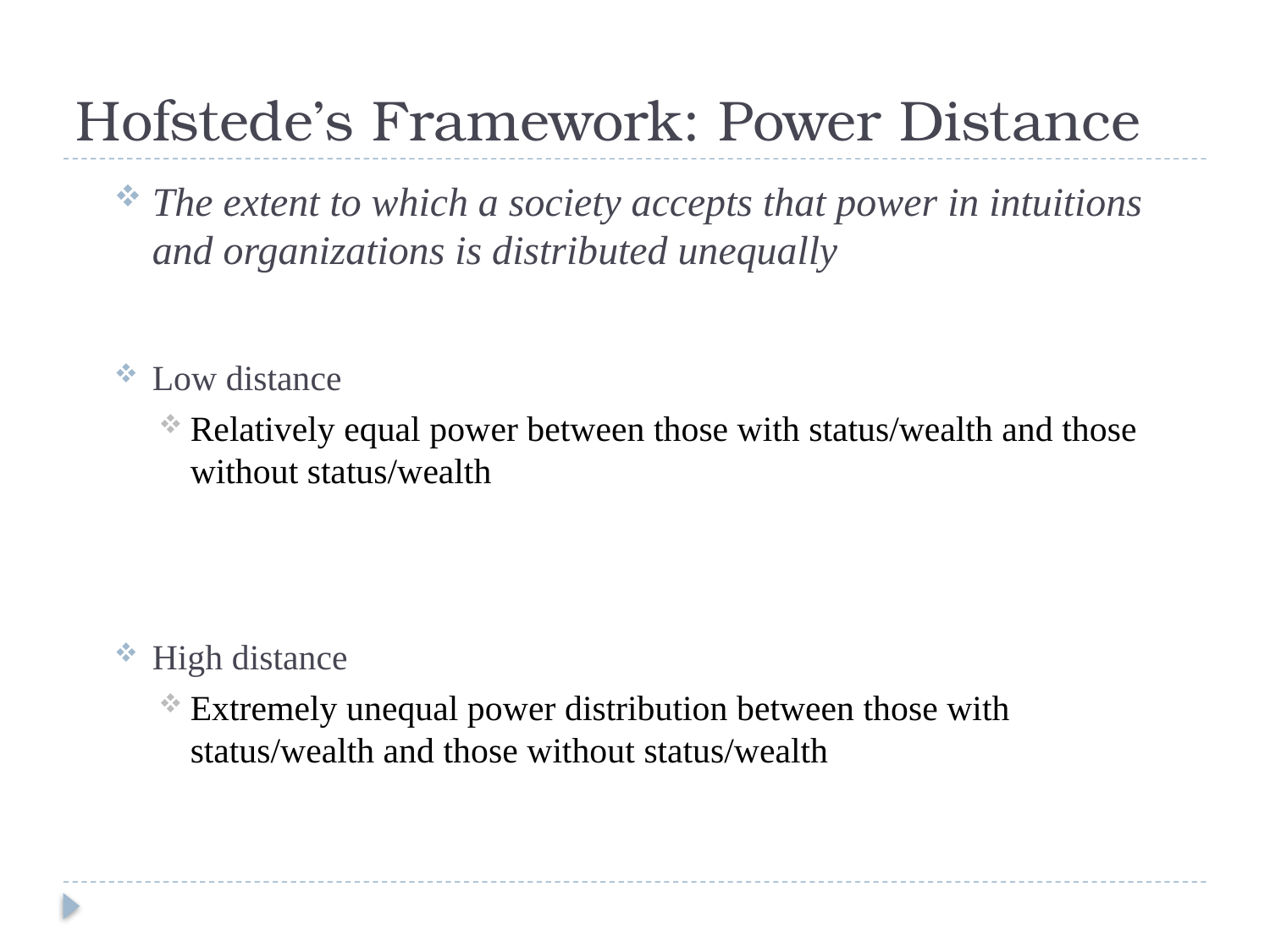

# Hofstede’s Framework: Power Distance
The extent to which a society accepts that power in intuitions and organizations is distributed unequally

Low distance
Relatively equal power between those with status/wealth and those without status/wealth

High distance
Extremely unequal power distribution between those with status/wealth and those without status/wealth